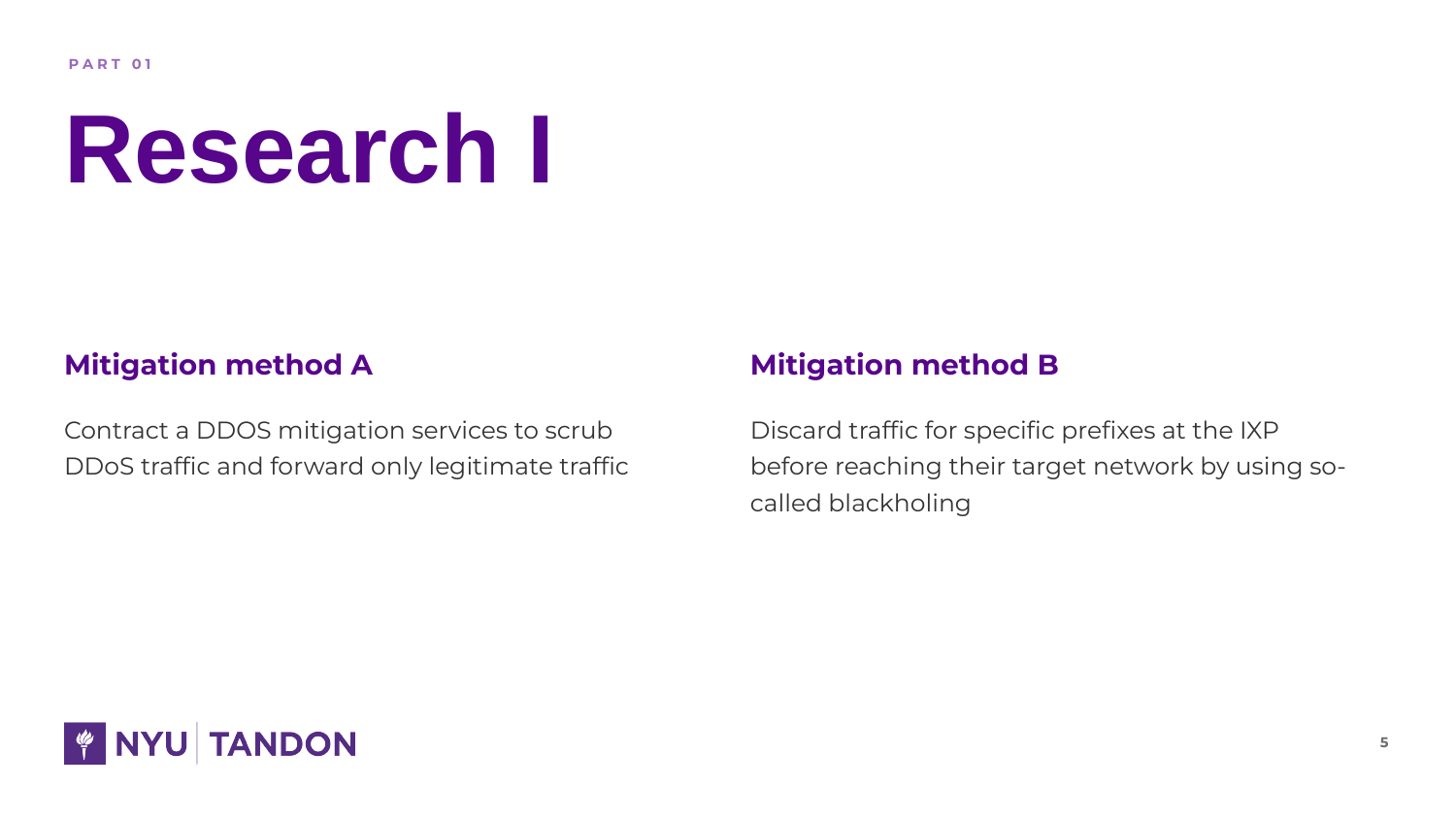

P A R T   0 1
# Research I
Mitigation method A
Mitigation method B
Contract a DDOS mitigation services to scrub DDoS traffic and forward only legitimate traffic
Discard traffic for specific prefixes at the IXP before reaching their target network by using so- called blackholing